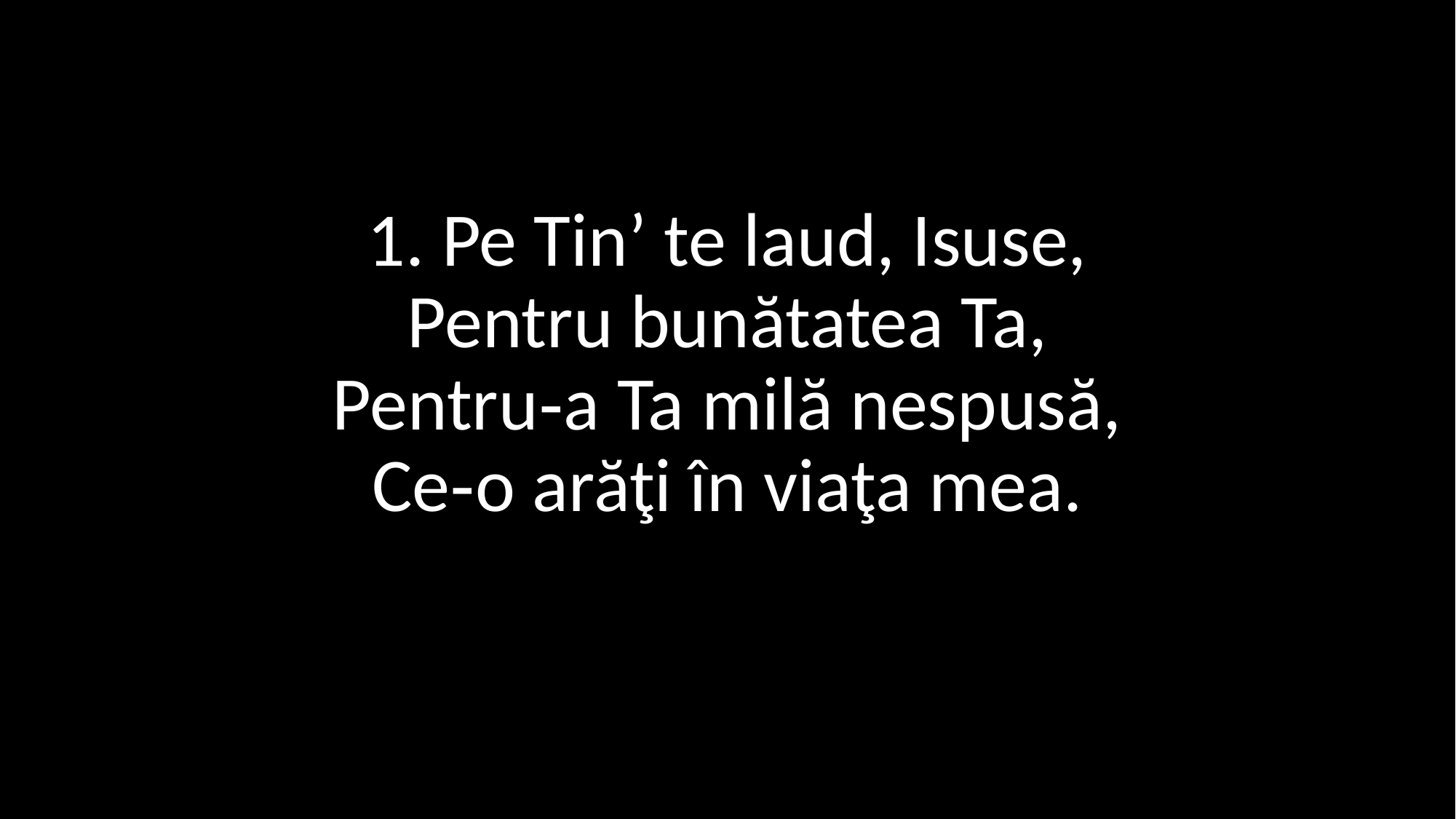

# 1. Pe Tin’ te laud, Isuse, Pentru bunătatea Ta, Pentru‑a Ta milă nespusă, Ce‑o arăţi în viaţa mea.